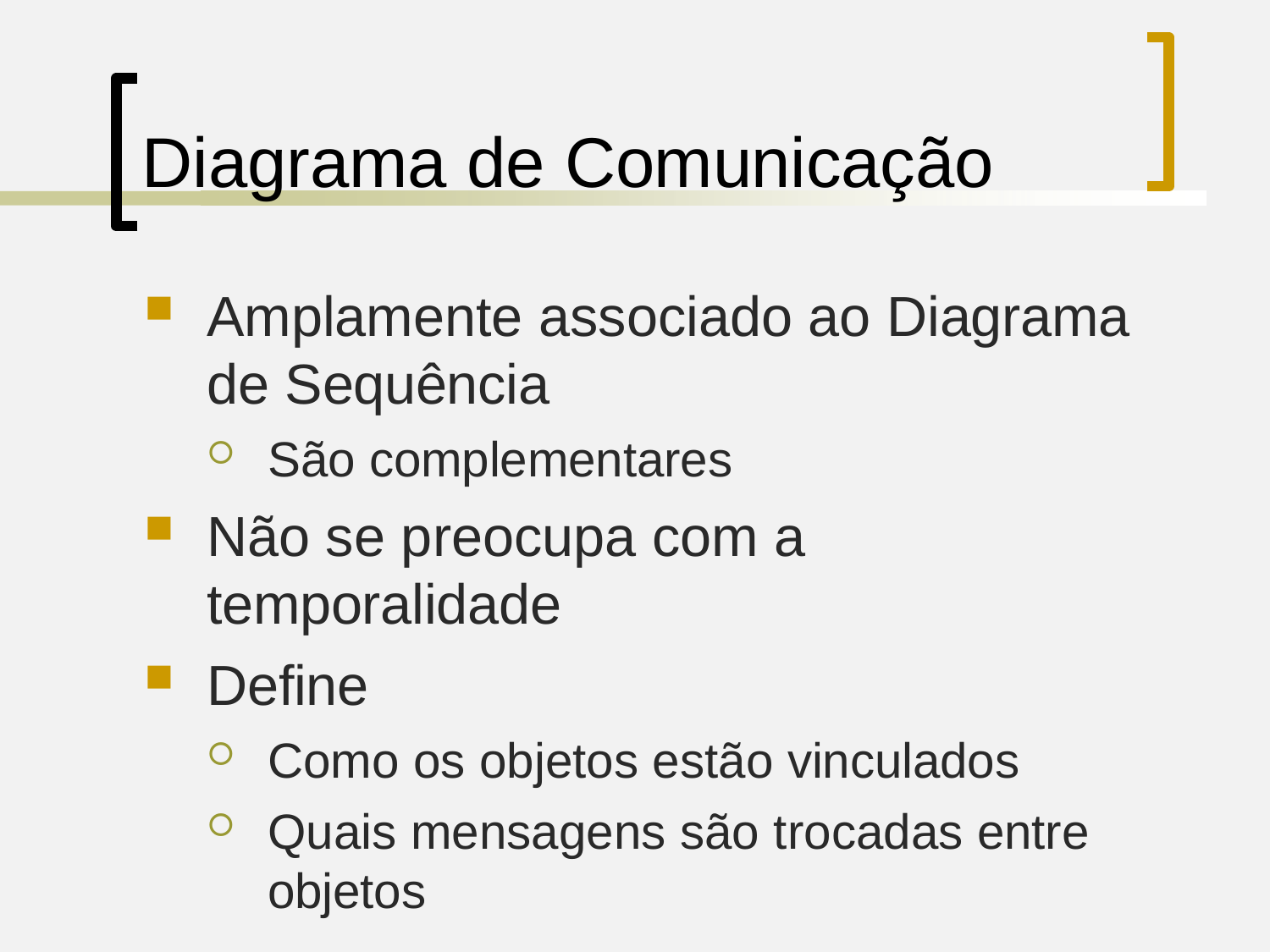

# Diagrama de Comunicação
Amplamente associado ao Diagrama de Sequência
São complementares
Não se preocupa com a temporalidade
Define
Como os objetos estão vinculados
Quais mensagens são trocadas entre objetos